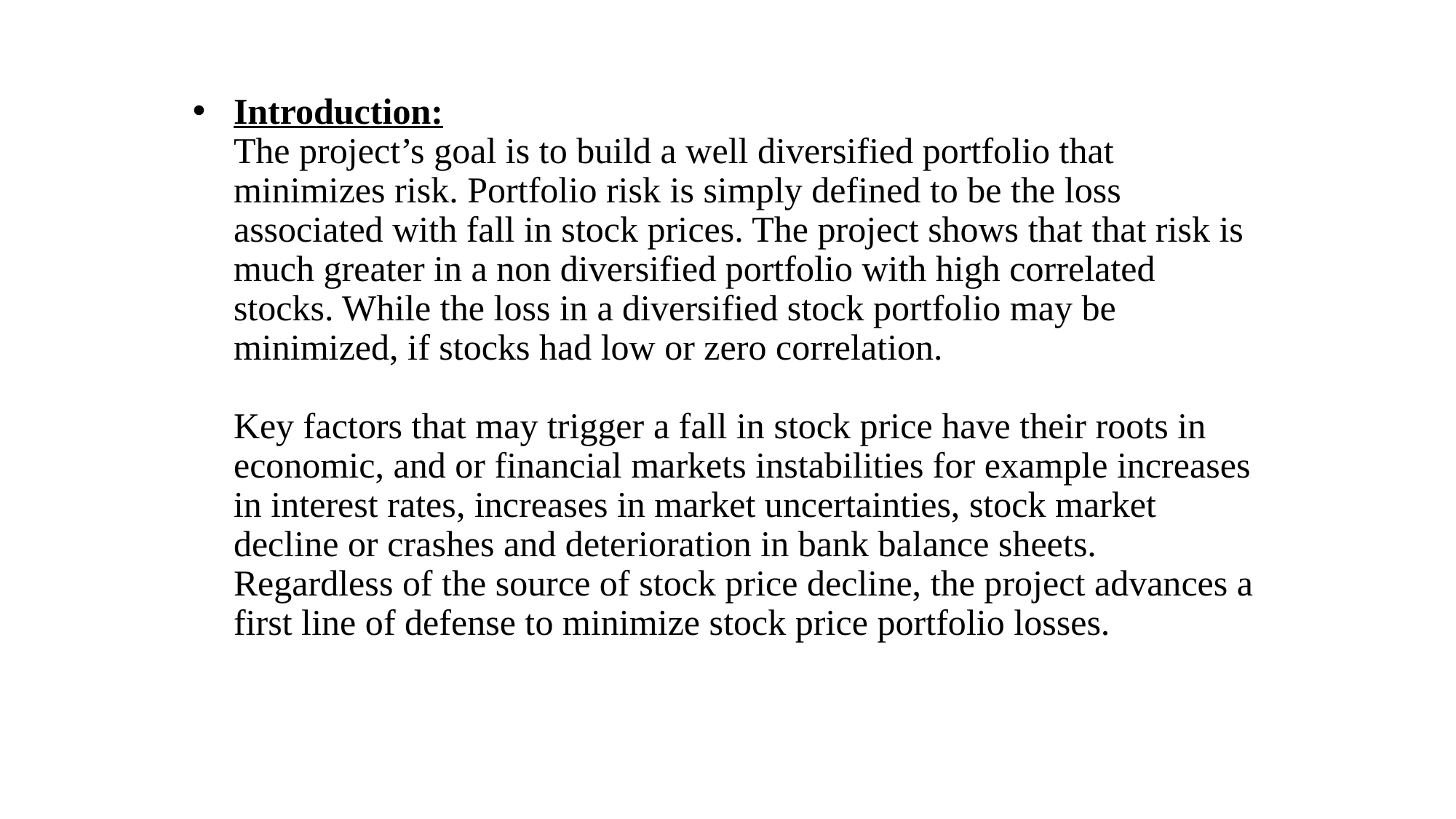

# Introduction: The project’s goal is to build a well diversified portfolio that minimizes risk. Portfolio risk is simply defined to be the loss associated with fall in stock prices. The project shows that that risk is much greater in a non diversified portfolio with high correlated stocks. While the loss in a diversified stock portfolio may be minimized, if stocks had low or zero correlation. Key factors that may trigger a fall in stock price have their roots in economic, and or financial markets instabilities for example increases in interest rates, increases in market uncertainties, stock market decline or crashes and deterioration in bank balance sheets. Regardless of the source of stock price decline, the project advances a first line of defense to minimize stock price portfolio losses.